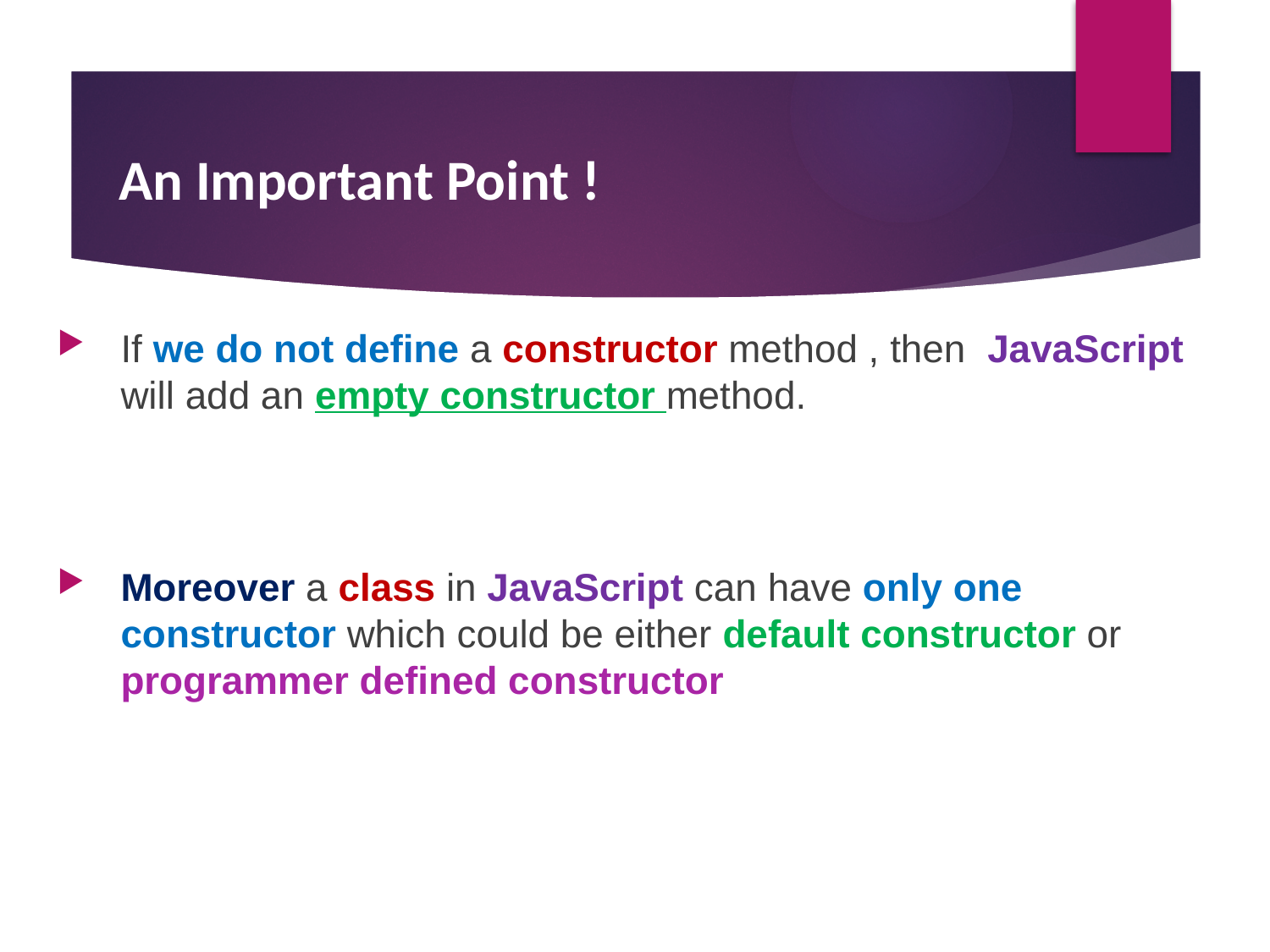

# An Important Point !
If we do not define a constructor method , then  JavaScript will add an empty constructor method.

Moreover a class in JavaScript can have only one constructor which could be either default constructor or programmer defined constructor